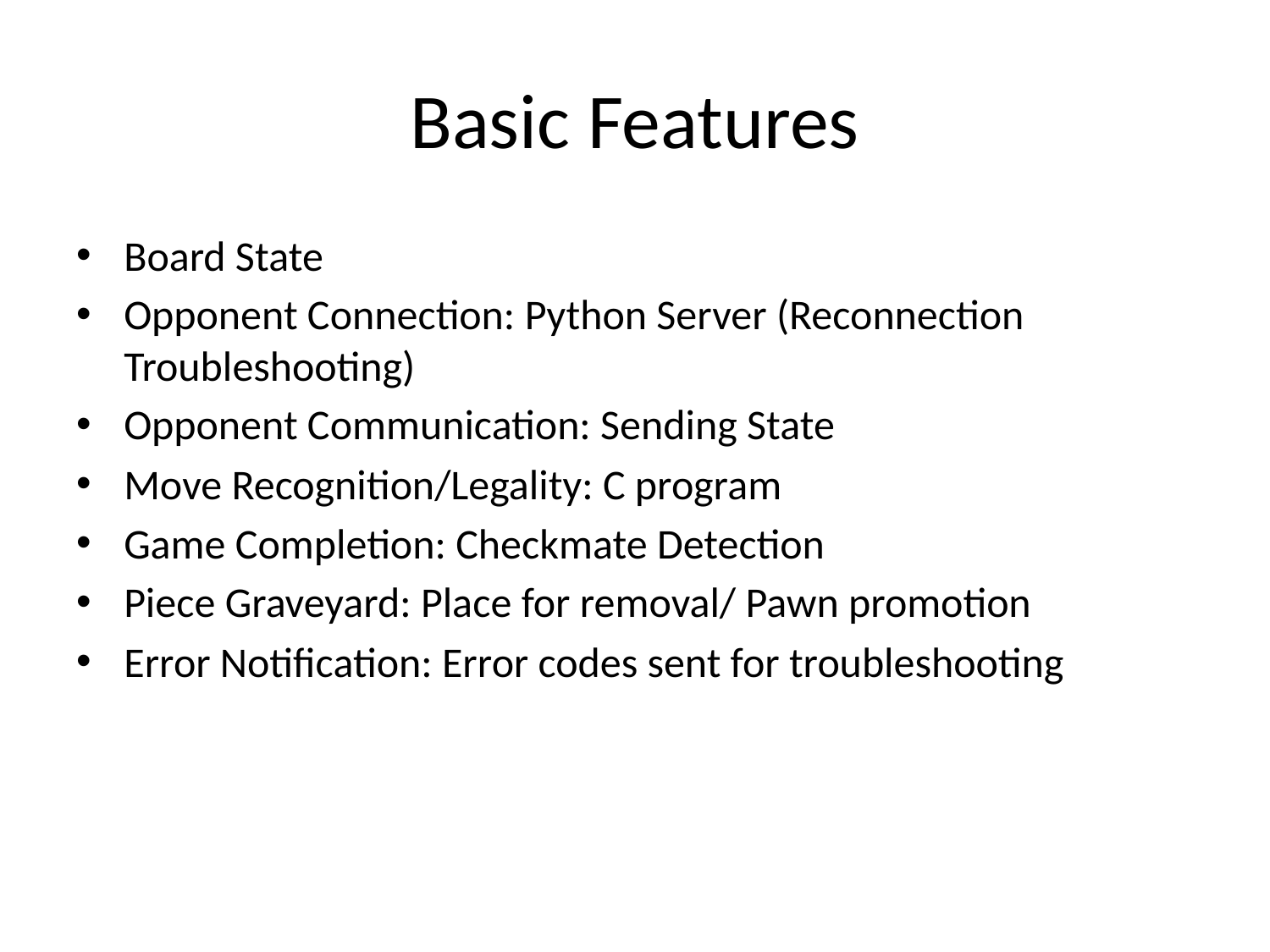

# Basic Features
Board State
Opponent Connection: Python Server (Reconnection Troubleshooting)
Opponent Communication: Sending State
Move Recognition/Legality: C program
Game Completion: Checkmate Detection
Piece Graveyard: Place for removal/ Pawn promotion
Error Notification: Error codes sent for troubleshooting